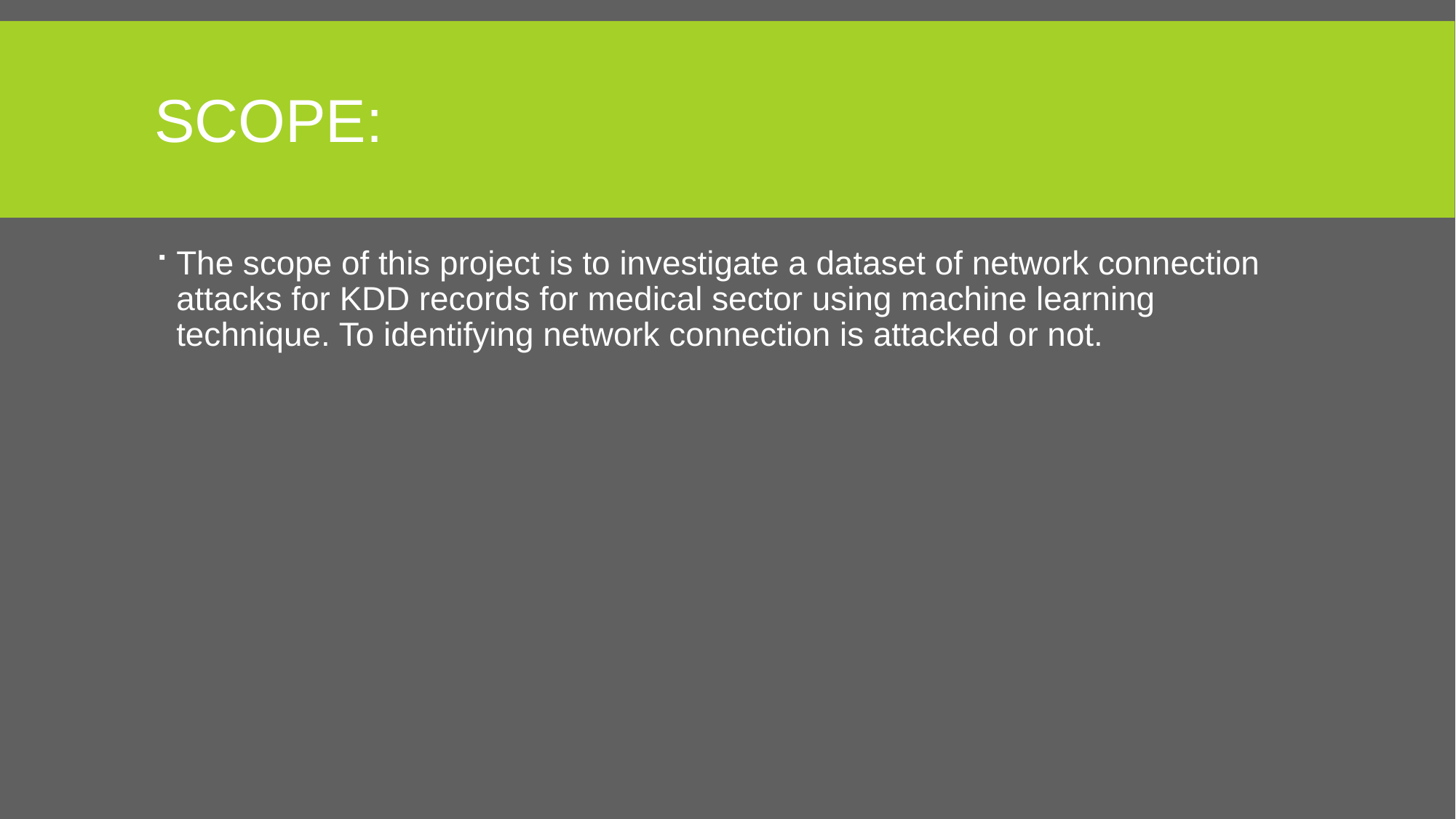

# SCOPE:
The scope of this project is to investigate a dataset of network connection attacks for KDD records for medical sector using machine learning technique. To identifying network connection is attacked or not.